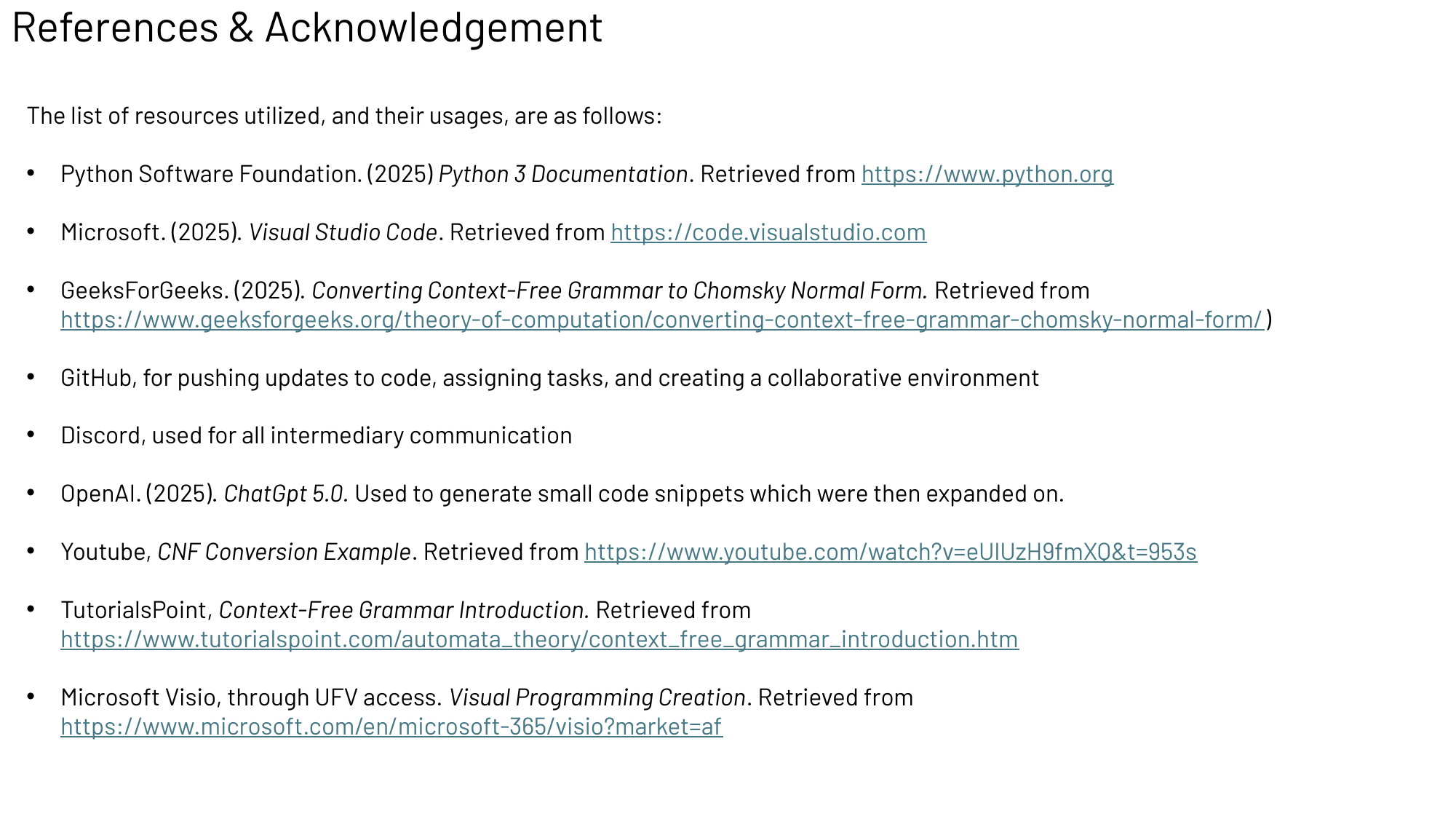

References & Acknowledgement
The list of resources utilized, and their usages, are as follows:

Python Software Foundation. (2025) Python 3 Documentation. Retrieved from https://www.python.org

Microsoft. (2025). Visual Studio Code. Retrieved from https://code.visualstudio.com

GeeksForGeeks. (2025). Converting Context-Free Grammar to Chomsky Normal Form. Retrieved from https://www.geeksforgeeks.org/theory-of-computation/converting-context-free-grammar-chomsky-normal-form/)

GitHub, for pushing updates to code, assigning tasks, and creating a collaborative environment

Discord, used for all intermediary communication

OpenAI. (2025). ChatGpt 5.0. Used to generate small code snippets which were then expanded on.

Youtube, CNF Conversion Example. Retrieved from https://www.youtube.com/watch?v=eUlUzH9fmXQ&t=953s

TutorialsPoint, Context-Free Grammar Introduction. Retrieved from https://www.tutorialspoint.com/automata_theory/context_free_grammar_introduction.htm

Microsoft Visio, through UFV access. Visual Programming Creation. Retrieved from https://www.microsoft.com/en/microsoft-365/visio?market=af